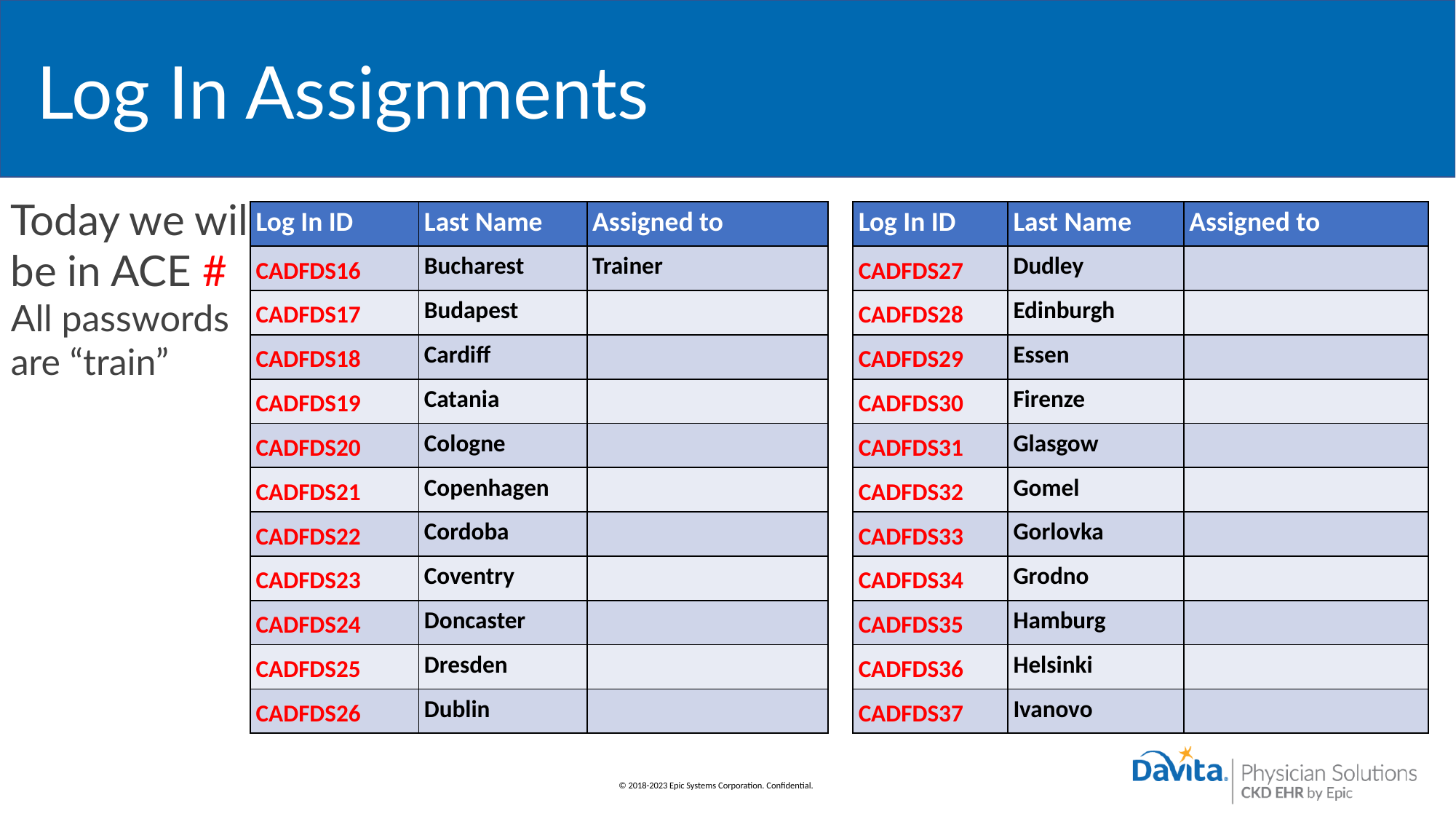

# Log In Assignments
Today we will be in ACE #
All passwords are “train”
| Log In ID | Last Name | Assigned to |  | Log In ID | Last Name | Assigned to |
| --- | --- | --- | --- | --- | --- | --- |
| CADFDS16 | Bucharest | Trainer |  | CADFDS27 | Dudley |  |
| CADFDS17 | Budapest |  |  | CADFDS28 | Edinburgh |  |
| CADFDS18 | Cardiff |  |  | CADFDS29 | Essen |  |
| CADFDS19 | Catania |  |  | CADFDS30 | Firenze |  |
| CADFDS20 | Cologne |  |  | CADFDS31 | Glasgow |  |
| CADFDS21 | Copenhagen |  |  | CADFDS32 | Gomel |  |
| CADFDS22 | Cordoba |  |  | CADFDS33 | Gorlovka |  |
| CADFDS23 | Coventry |  |  | CADFDS34 | Grodno |  |
| CADFDS24 | Doncaster |  |  | CADFDS35 | Hamburg |  |
| CADFDS25 | Dresden |  |  | CADFDS36 | Helsinki |  |
| CADFDS26 | Dublin |  |  | CADFDS37 | Ivanovo |  |